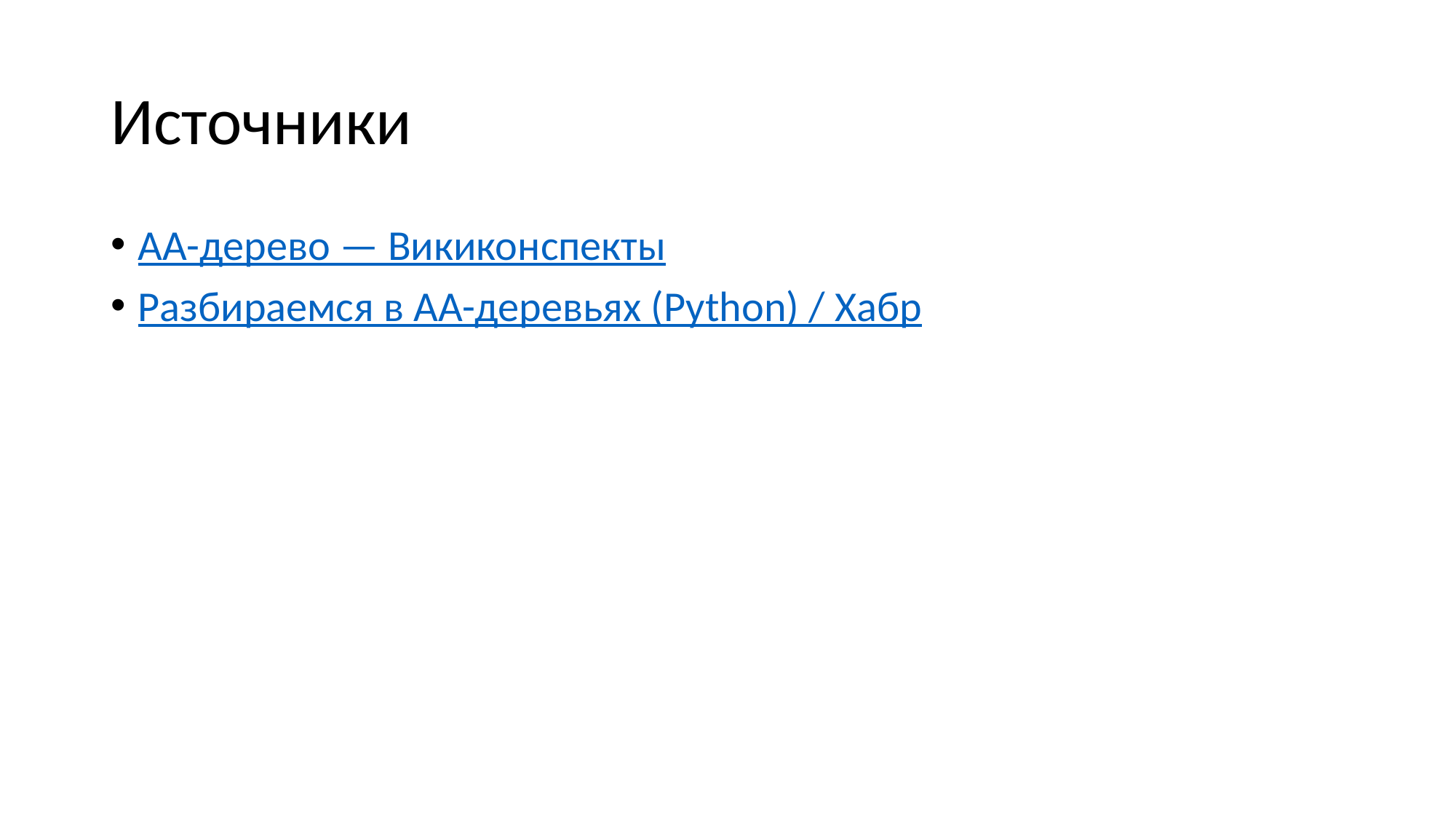

# Источники
AA-дерево — Викиконспекты
Разбираемся в АА-деревьях (Python) / Хабр